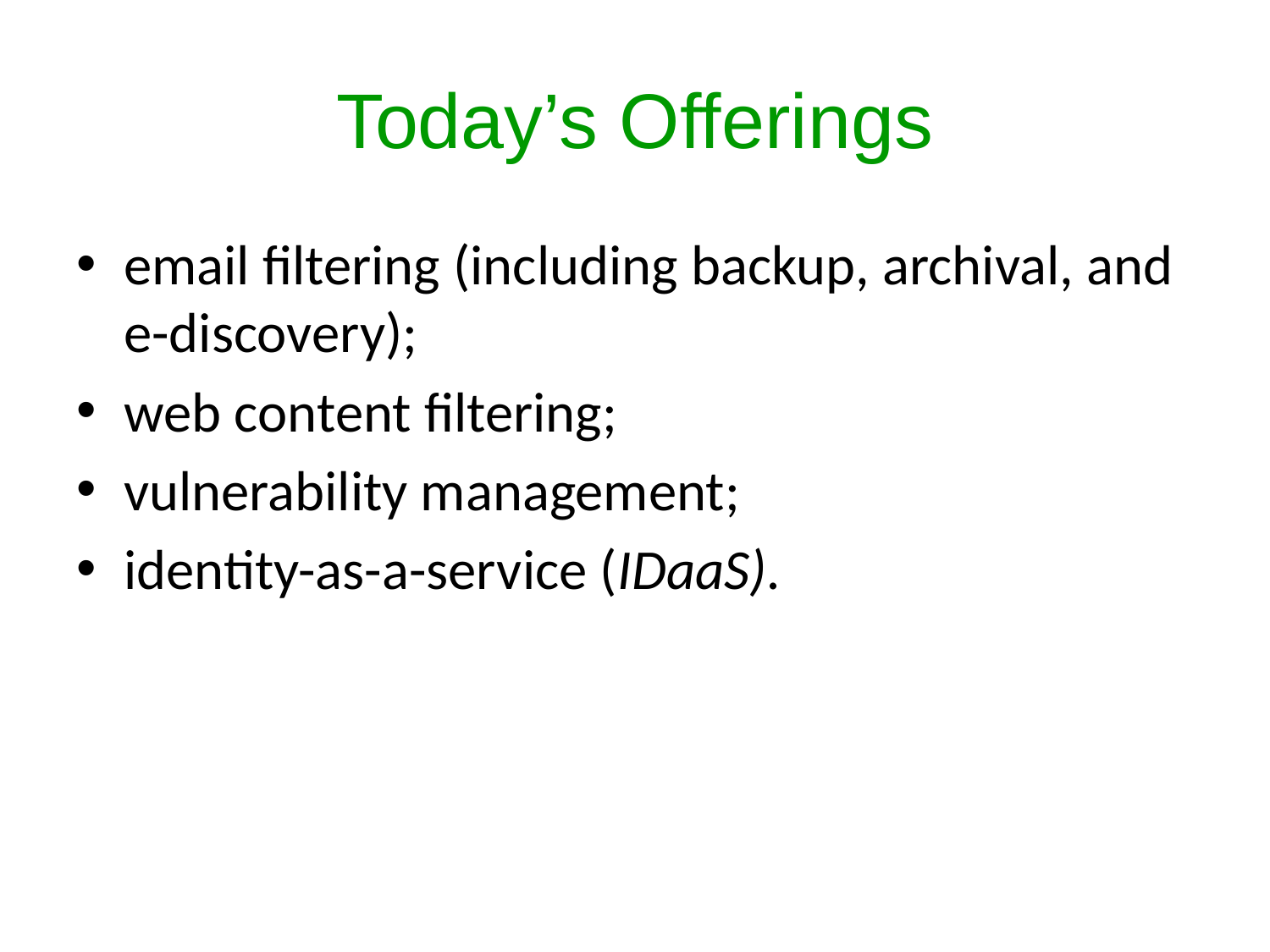

# Today’s Offerings
email filtering (including backup, archival, and e-discovery);
web content filtering;
vulnerability management;
identity-as-a-service (IDaaS).